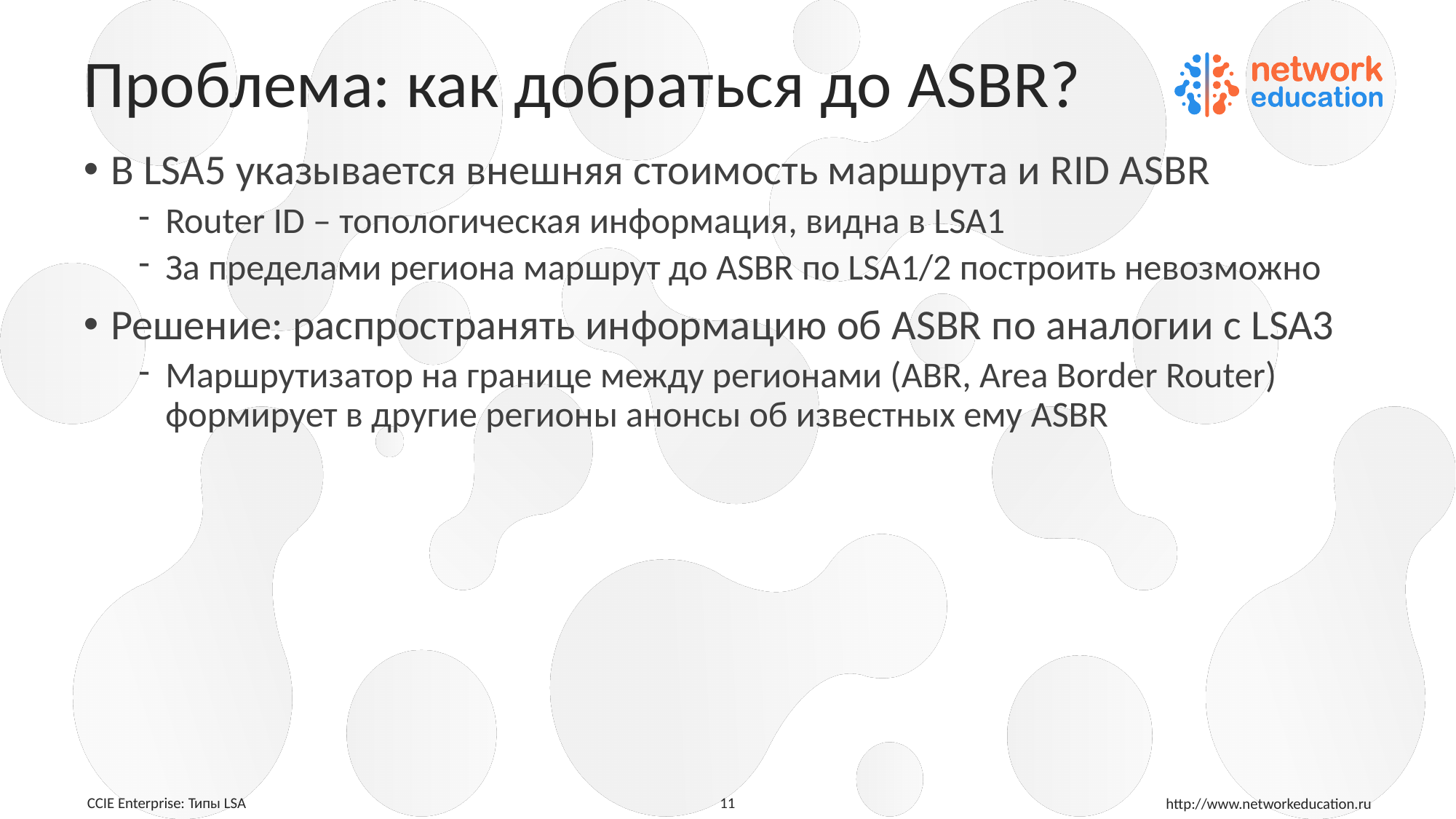

# Проблема: как добраться до ASBR?
В LSA5 указывается внешняя стоимость маршрута и RID ASBR
Router ID – топологическая информация, видна в LSA1
За пределами региона маршрут до ASBR по LSA1/2 построить невозможно
Решение: распространять информацию об ASBR по аналогии с LSA3
Маршрутизатор на границе между регионами (ABR, Area Border Router) формирует в другие регионы анонсы об известных ему ASBR

11
 CCIE Enterprise: Типы LSA